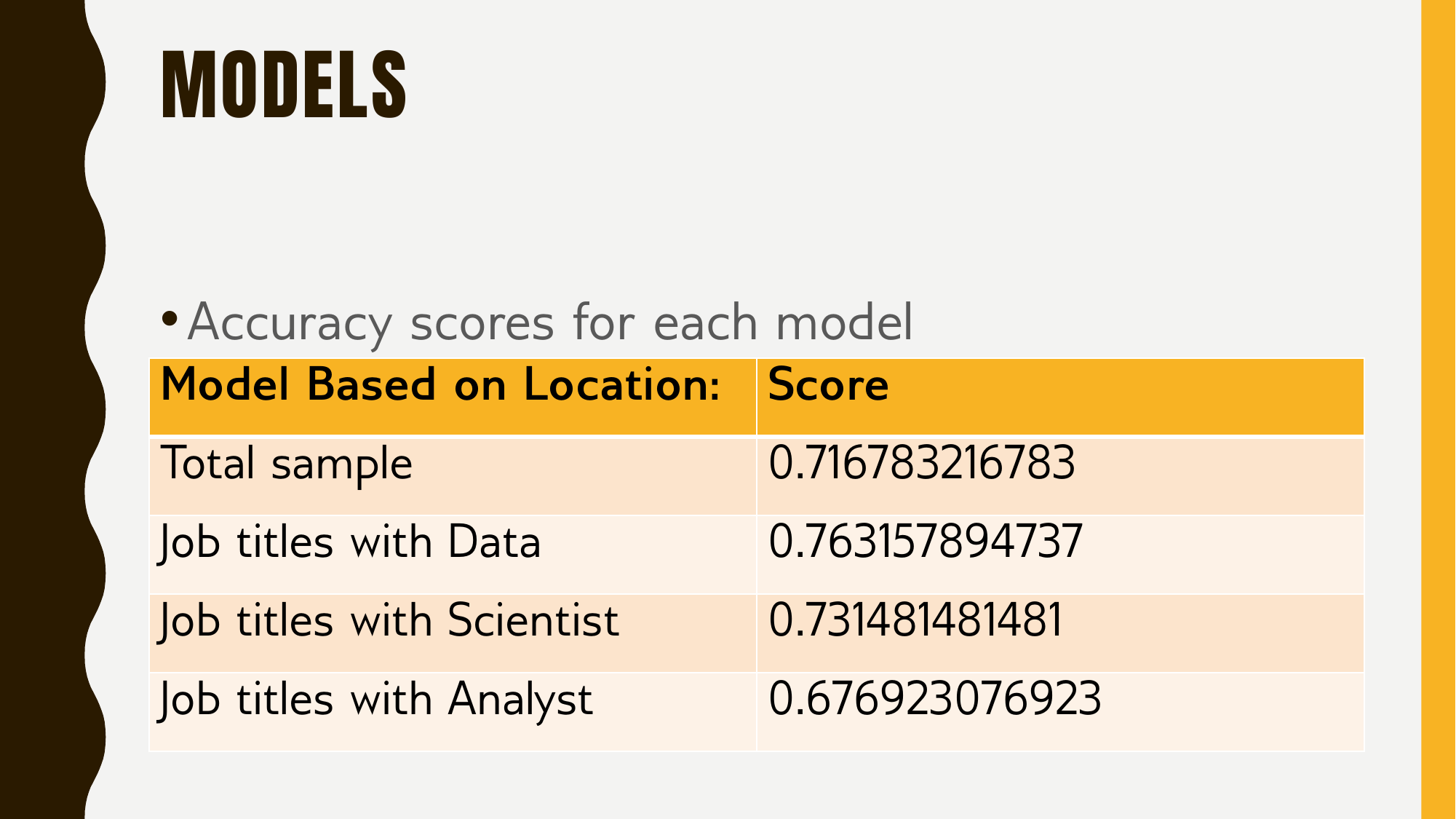

# Models
Accuracy scores for each model

| Model Based on Location: | Score |
| --- | --- |
| Total sample | 0.716783216783 |
| Job titles with Data | 0.763157894737 |
| Job titles with Scientist | 0.731481481481 |
| Job titles with Analyst | 0.676923076923 |